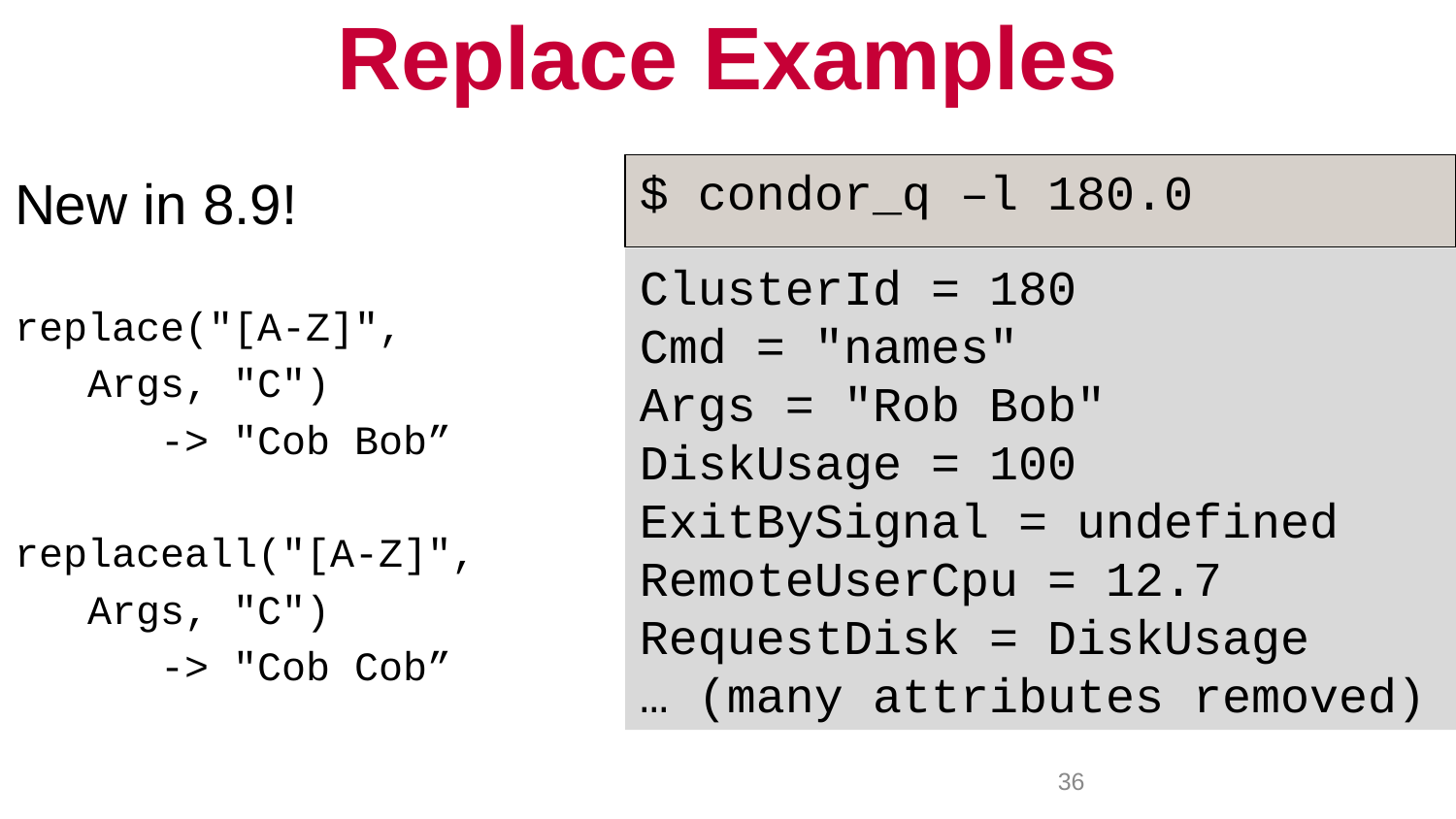

# Replace Examples
$ condor_q –l 180.0
New in 8.9!

replace("[A-Z]",
   Args, "C")
	-> "Cob Bob”

replaceall("[A-Z]",
   Args, "C")
	-> "Cob Cob”

ClusterId = 180
Cmd = "sleep"
DiskUsage = 100
ExitBySignal = undefined
QDate = 1535384632
RemoteUserCpu = 12.7
RequestDisk = DiskUsage
… (many attributes removed)
ClusterId = 180
Cmd = "names"
Args = "Rob Bob"
DiskUsage = 100
ExitBySignal = undefined
RemoteUserCpu = 12.7
RequestDisk = DiskUsage
… (many attributes removed)
36